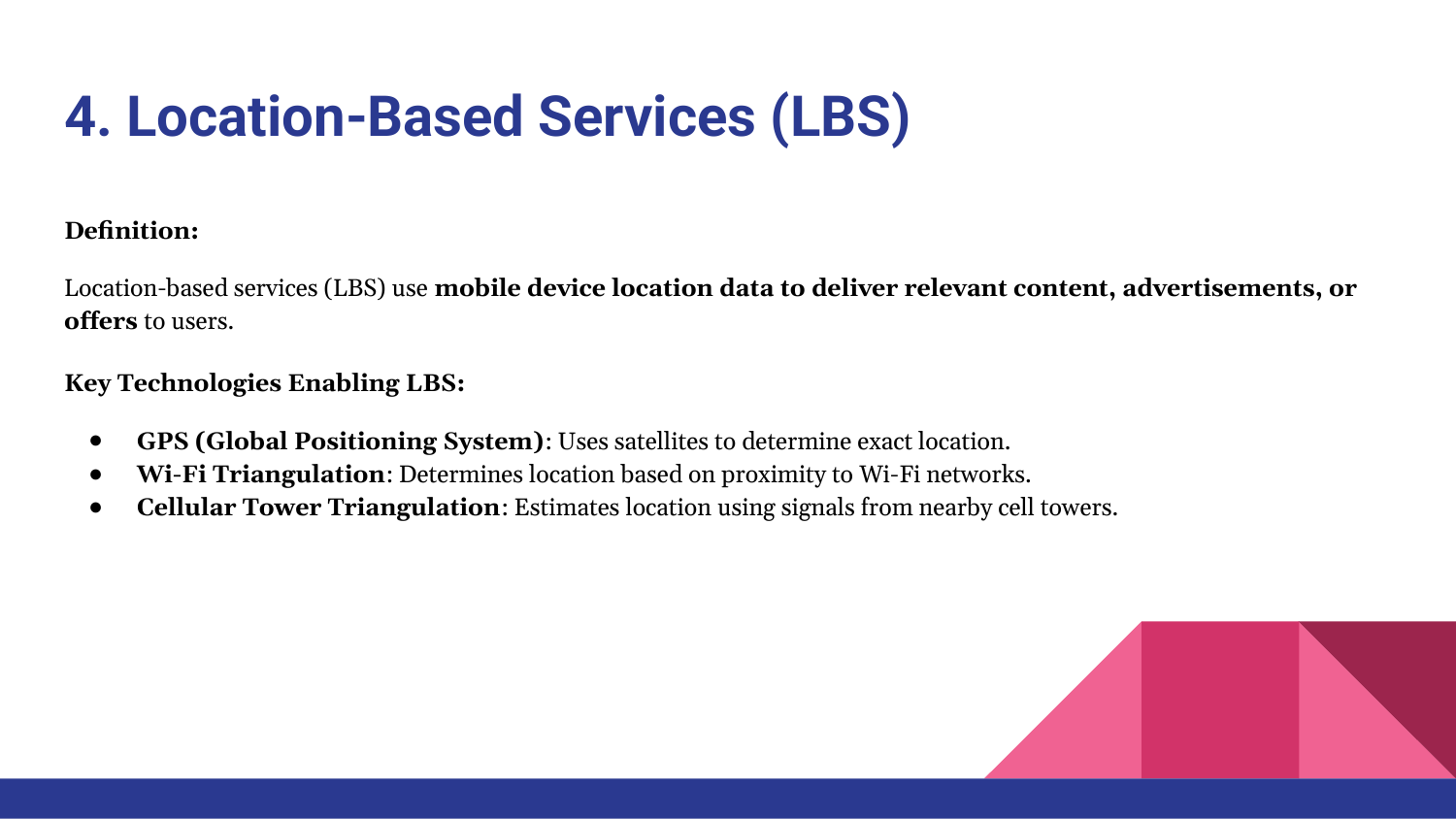

# 4. Location-Based Services (LBS)
Definition:
Location-based services (LBS) use mobile device location data to deliver relevant content, advertisements, or offers to users.
Key Technologies Enabling LBS:
GPS (Global Positioning System): Uses satellites to determine exact location.
Wi-Fi Triangulation: Determines location based on proximity to Wi-Fi networks.
Cellular Tower Triangulation: Estimates location using signals from nearby cell towers.